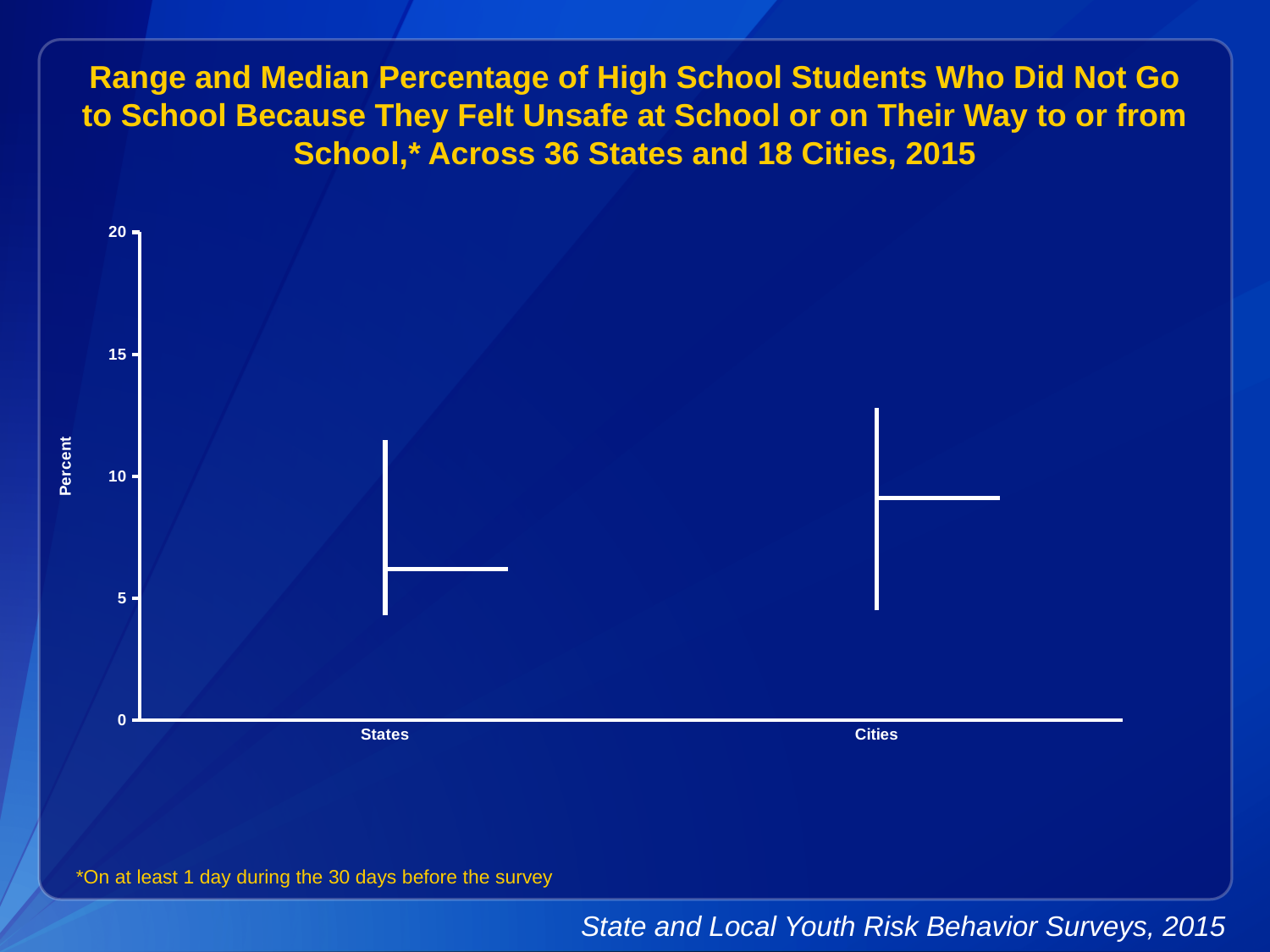

Range and Median Percentage of High School Students Who Did Not Go to School Because They Felt Unsafe at School or on Their Way to or from School,* Across 36 States and 18 Cities, 2015

[unsupported chart]

*On at least 1 day during the 30 days before the survey
State and Local Youth Risk Behavior Surveys, 2015